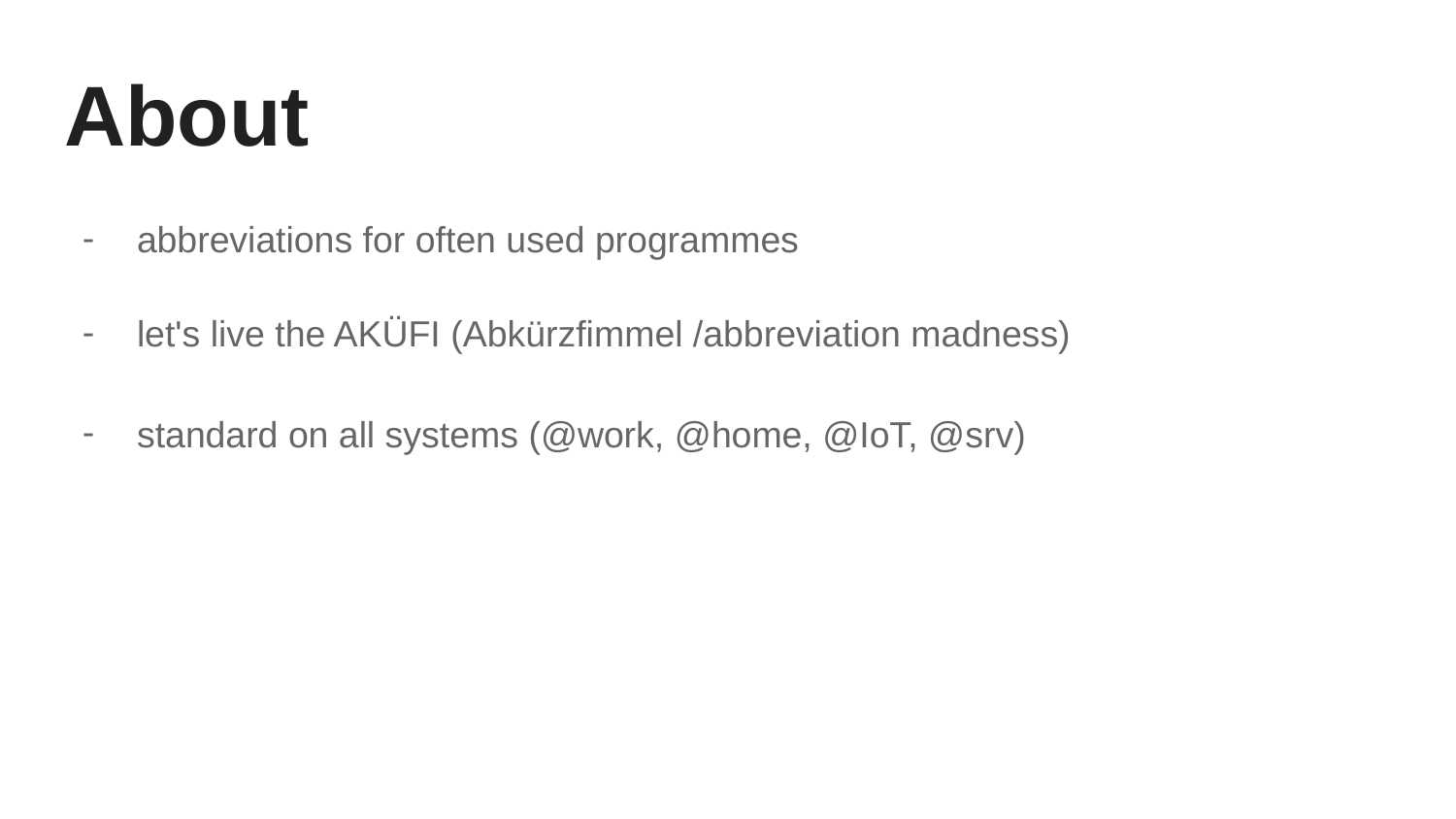

# About
abbreviations for often used programmes
let's live the AKÜFI (Abkürzfimmel /abbreviation madness)
standard on all systems (@work, @home, @IoT, @srv)